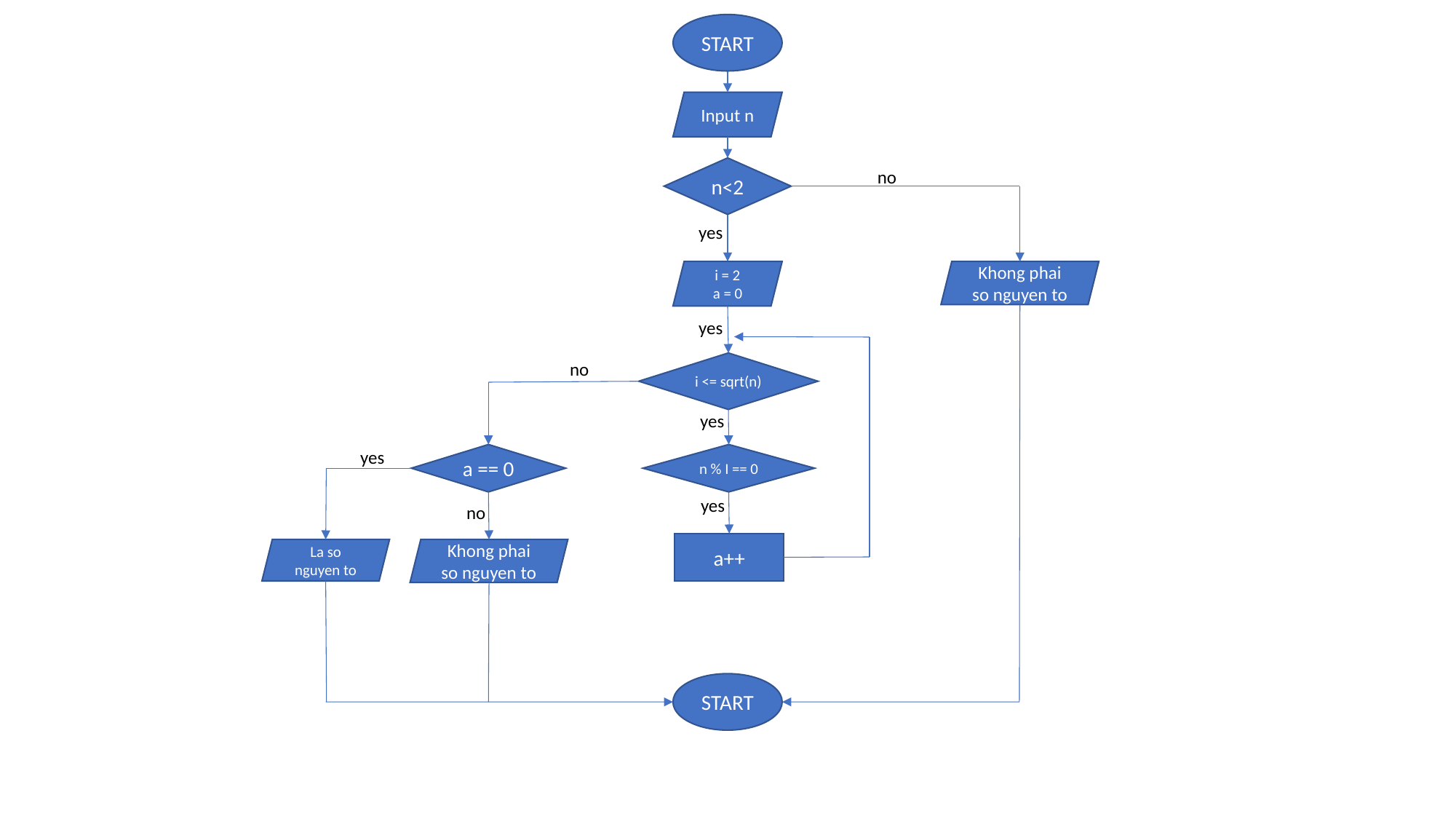

START
Input n
n<2
no
yes
i = 2
a = 0
Khong phai so nguyen to
yes
no
i <= sqrt(n)
yes
yes
a == 0
n % I == 0
yes
no
a++
Khong phai so nguyen to
La so nguyen to
START